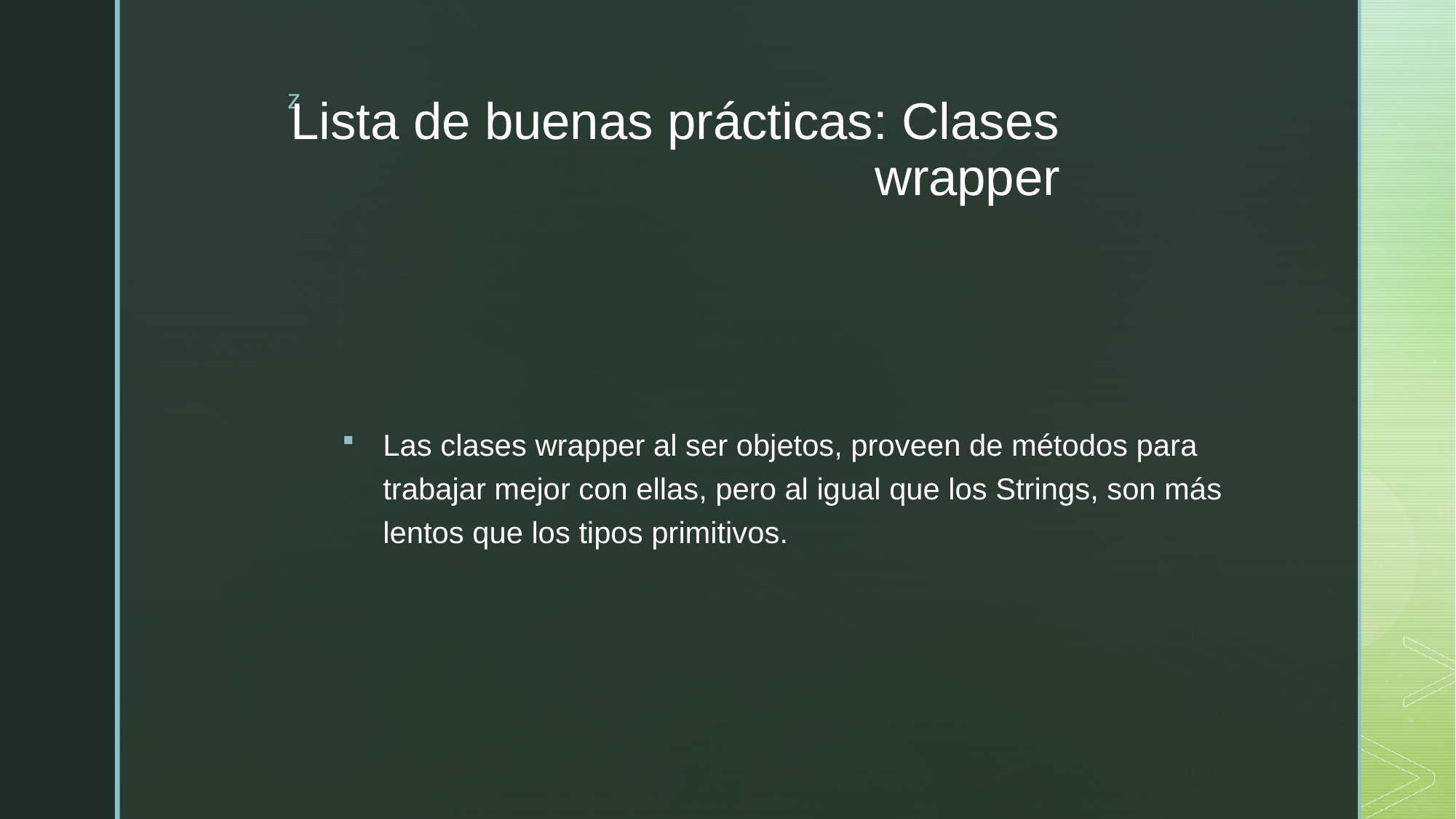

# Lista de buenas prácticas: Clases wrapper
Las clases wrapper al ser objetos, proveen de métodos para trabajar mejor con ellas, pero al igual que los Strings, son más lentos que los tipos primitivos.